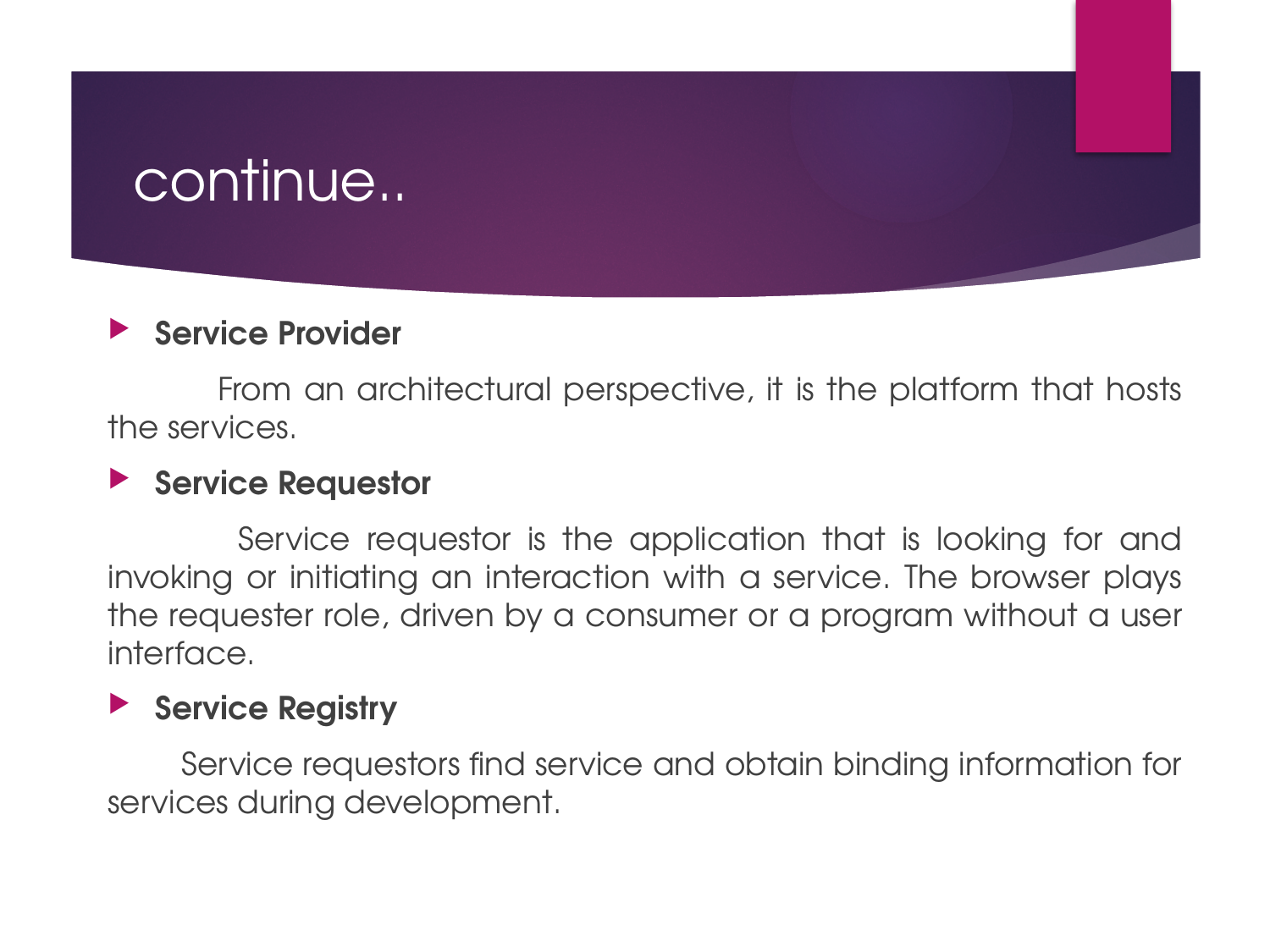

# continue..
Service Provider
         From an architectural perspective, it is the platform that hosts the services.
Service Requestor
        Service requestor is the application that is looking for and invoking or initiating an interaction with a service. The browser plays the requester role, driven by a consumer or a program without a user interface.
Service Registry
        Service requestors find service and obtain binding information for services during development.